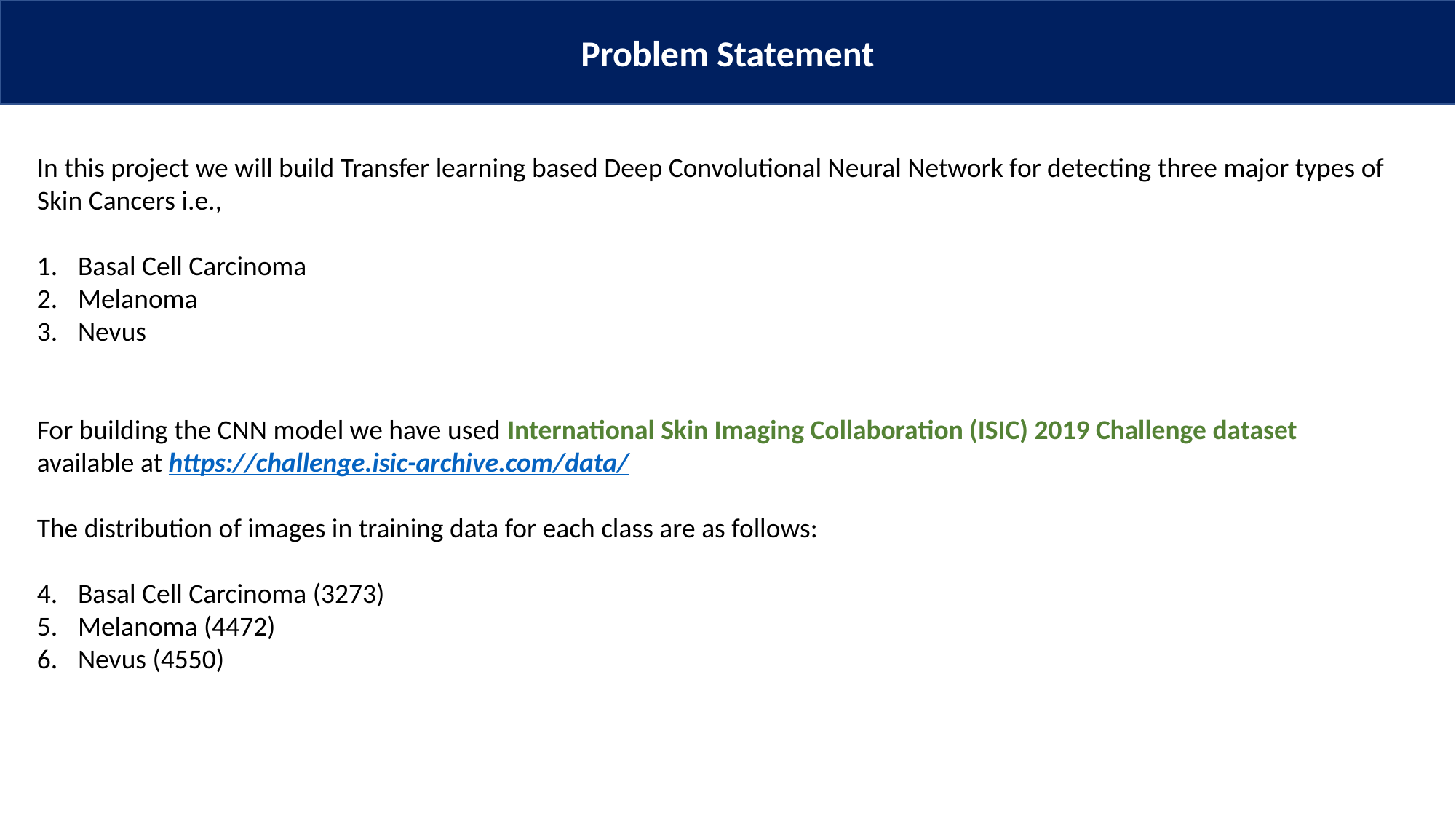

Problem Statement
In this project we will build Transfer learning based Deep Convolutional Neural Network for detecting three major types of Skin Cancers i.e.,

Basal Cell Carcinoma
Melanoma
Nevus

For building the CNN model we have used International Skin Imaging Collaboration (ISIC) 2019 Challenge dataset available at https://challenge.isic-archive.com/data/

The distribution of images in training data for each class are as follows:

Basal Cell Carcinoma (3273)
Melanoma (4472)
Nevus (4550)